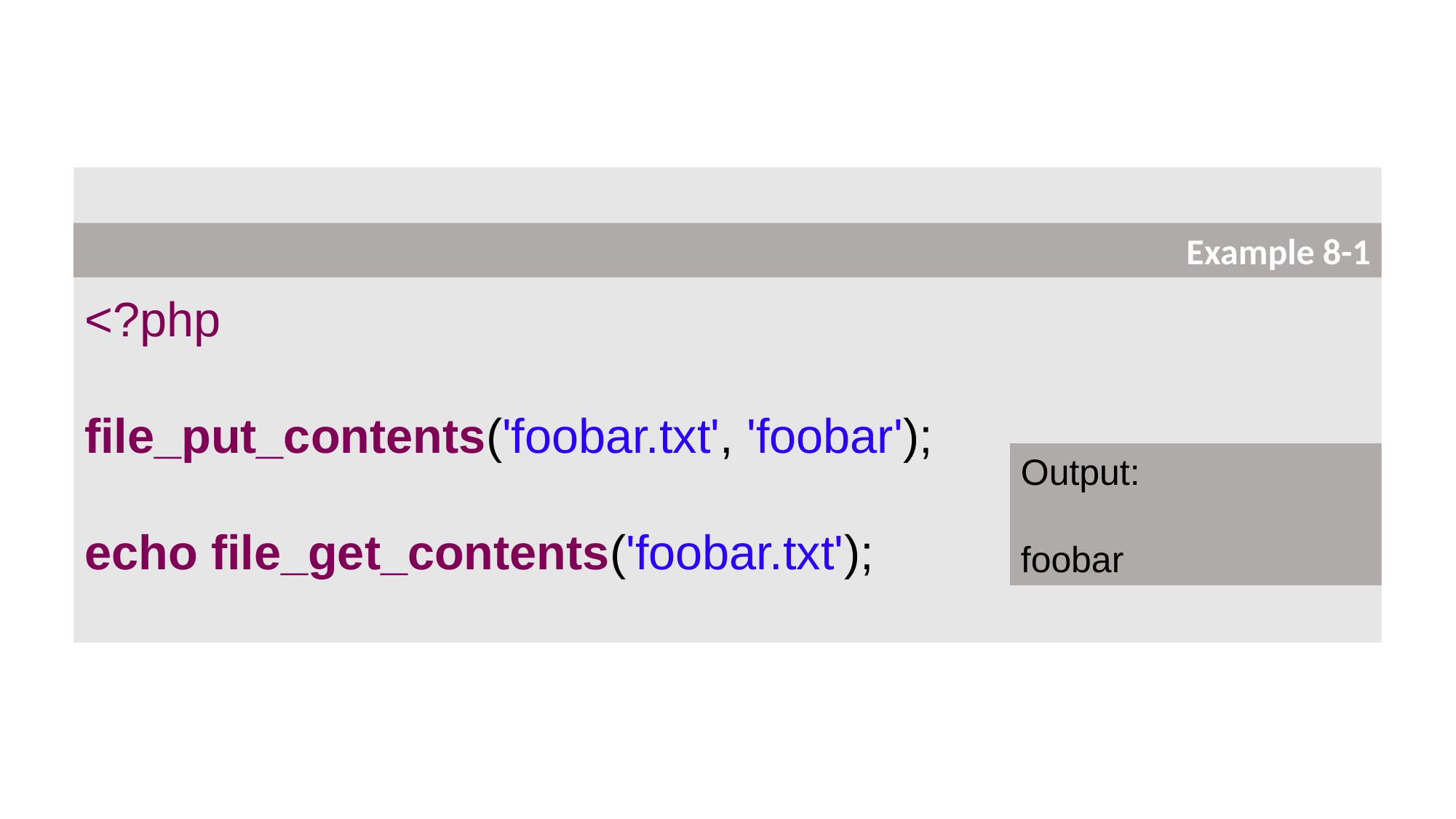

<?php

file_put_contents('foobar.txt', 'foobar');

echo file_get_contents('foobar.txt');
Example 8-1
Output:

foobar